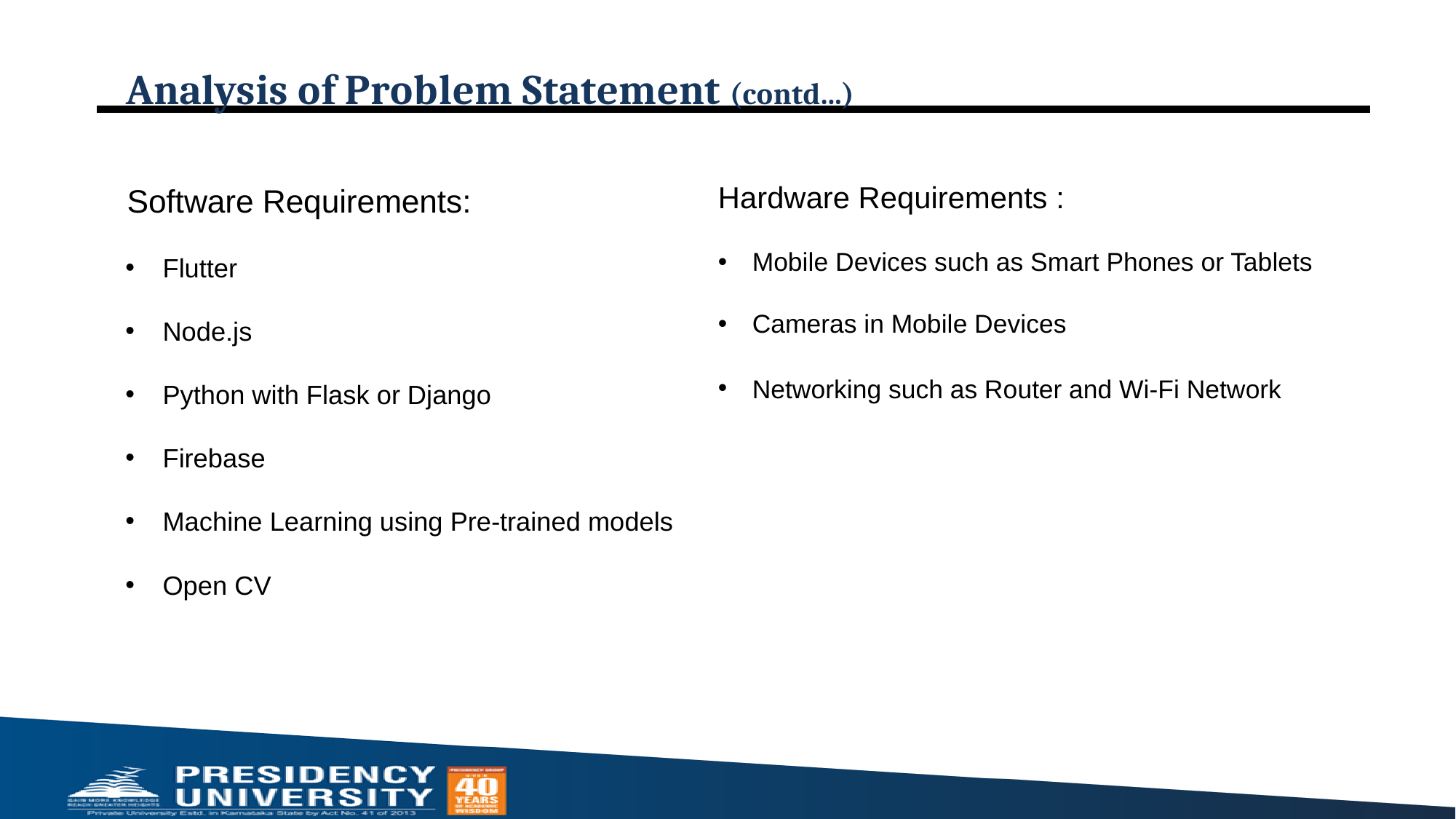

# Analysis of Problem Statement (contd...)
Software Requirements:
Flutter
Node.js
Python with Flask or Django
Firebase
Machine Learning using Pre-trained models
Open CV

Hardware Requirements :
Mobile Devices such as Smart Phones or Tablets
Cameras in Mobile Devices
Networking such as Router and Wi-Fi Network